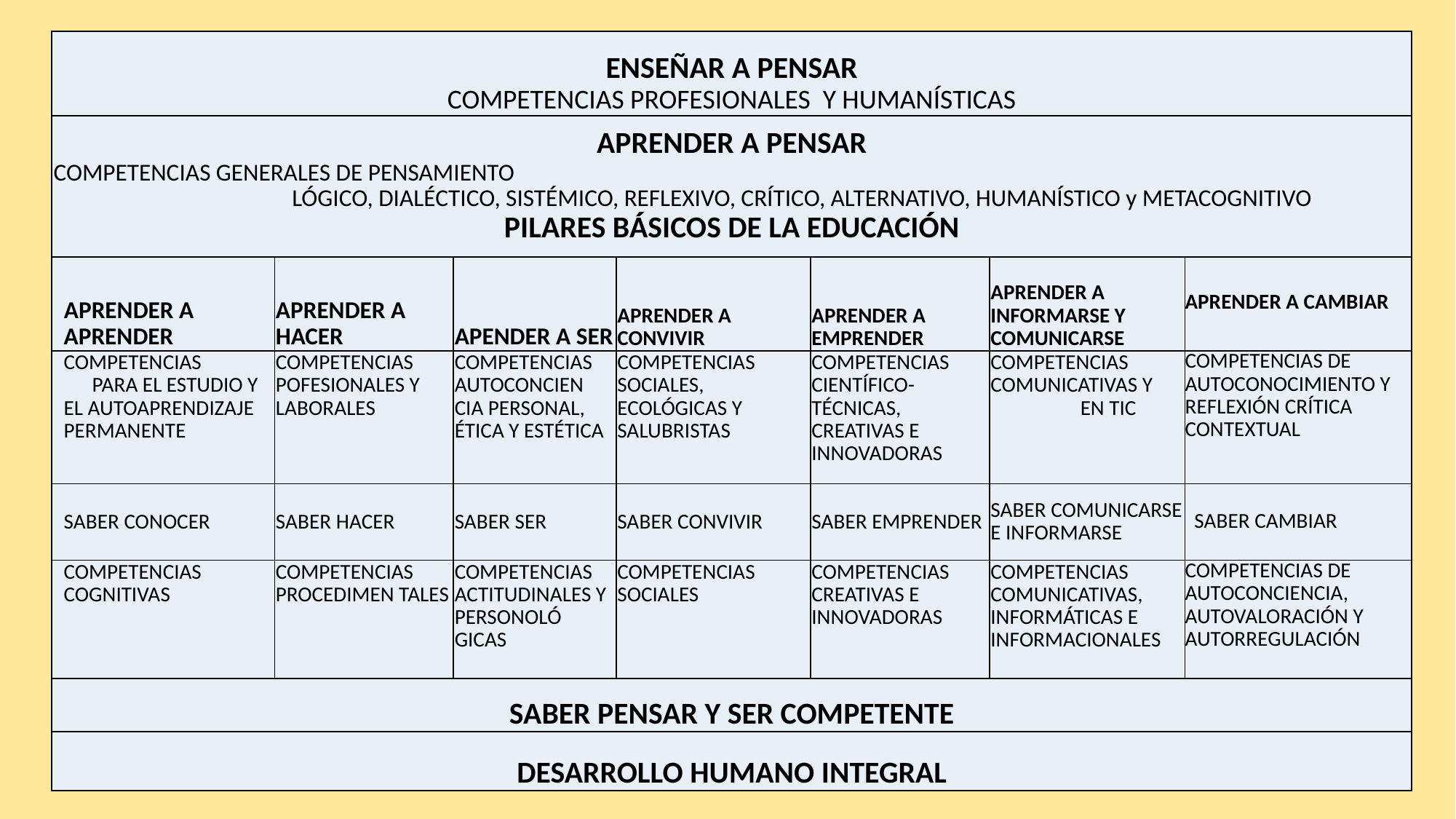

| ENSEÑAR A PENSAR COMPETENCIAS PROFESIONALES Y HUMANÍSTICAS |  |  |  |  |  |  |
| --- | --- | --- | --- | --- | --- | --- |
| APRENDER A PENSAR COMPETENCIAS GENERALES DE PENSAMIENTO LÓGICO, DIALÉCTICO, SISTÉMICO, REFLEXIVO, CRÍTICO, ALTERNATIVO, HUMANÍSTICO y METACOGNITIVO PILARES BÁSICOS DE LA EDUCACIÓN |  |  |  |  |  |  |
| APRENDER A APRENDER | APRENDER A HACER | APENDER A SER | APRENDER A CONVIVIR | APRENDER A EMPRENDER | APRENDER A INFORMARSE Y COMUNICARSE | APRENDER A CAMBIAR |
| COMPETENCIAS PARA EL ESTUDIO Y EL AUTOAPRENDIZAJE PERMANENTE | COMPETENCIAS POFESIONALES Y LABORALES | COMPETENCIAS AUTOCONCIEN CIA PERSONAL, ÉTICA Y ESTÉTICA | COMPETENCIAS SOCIALES, ECOLÓGICAS Y SALUBRISTAS | COMPETENCIAS CIENTÍFICO-TÉCNICAS, CREATIVAS E INNOVADORAS | COMPETENCIAS COMUNICATIVAS Y EN TIC | COMPETENCIAS DE AUTOCONOCIMIENTO Y REFLEXIÓN CRÍTICA CONTEXTUAL |
| SABER CONOCER | SABER HACER | SABER SER | SABER CONVIVIR | SABER EMPRENDER | SABER COMUNICARSE E INFORMARSE | SABER CAMBIAR |
| COMPETENCIAS COGNITIVAS | COMPETENCIAS PROCEDIMEN TALES | COMPETENCIAS ACTITUDINALES Y PERSONOLÓ GICAS | COMPETENCIAS SOCIALES | COMPETENCIAS CREATIVAS E INNOVADORAS | COMPETENCIAS COMUNICATIVAS, INFORMÁTICAS E INFORMACIONALES | COMPETENCIAS DE AUTOCONCIENCIA, AUTOVALORACIÓN Y AUTORREGULACIÓN |
| SABER PENSAR Y SER COMPETENTE |  |  |  |  |  |  |
| DESARROLLO HUMANO INTEGRAL |  |  |  |  |  |  |